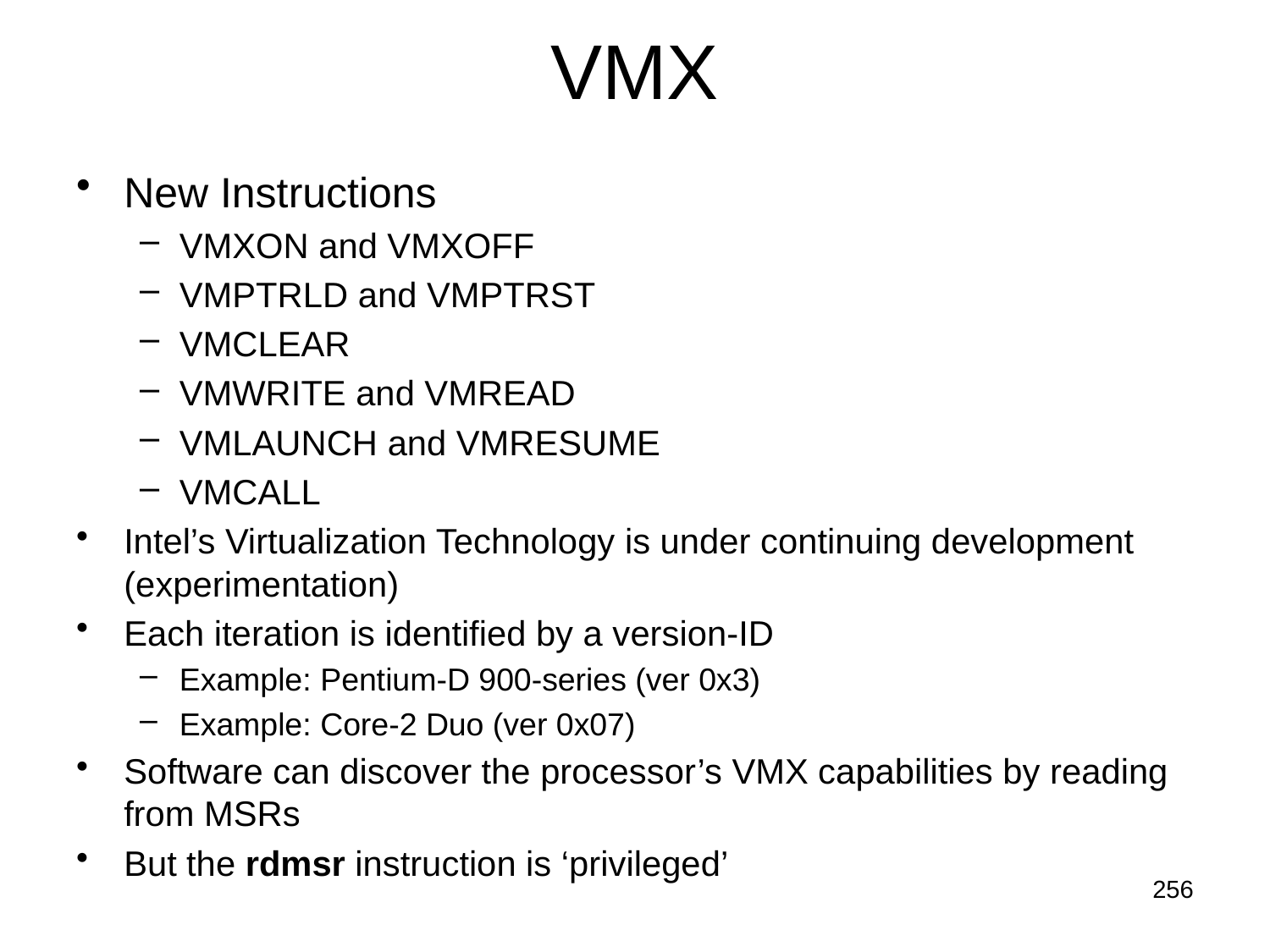

# VMX
New Instructions
VMXON and VMXOFF
VMPTRLD and VMPTRST
VMCLEAR
VMWRITE and VMREAD
VMLAUNCH and VMRESUME
VMCALL
Intel’s Virtualization Technology is under continuing development (experimentation)
Each iteration is identified by a version-ID
Example: Pentium-D 900-series (ver 0x3)
Example: Core-2 Duo (ver 0x07)
Software can discover the processor’s VMX capabilities by reading from MSRs
But the rdmsr instruction is ‘privileged’

256